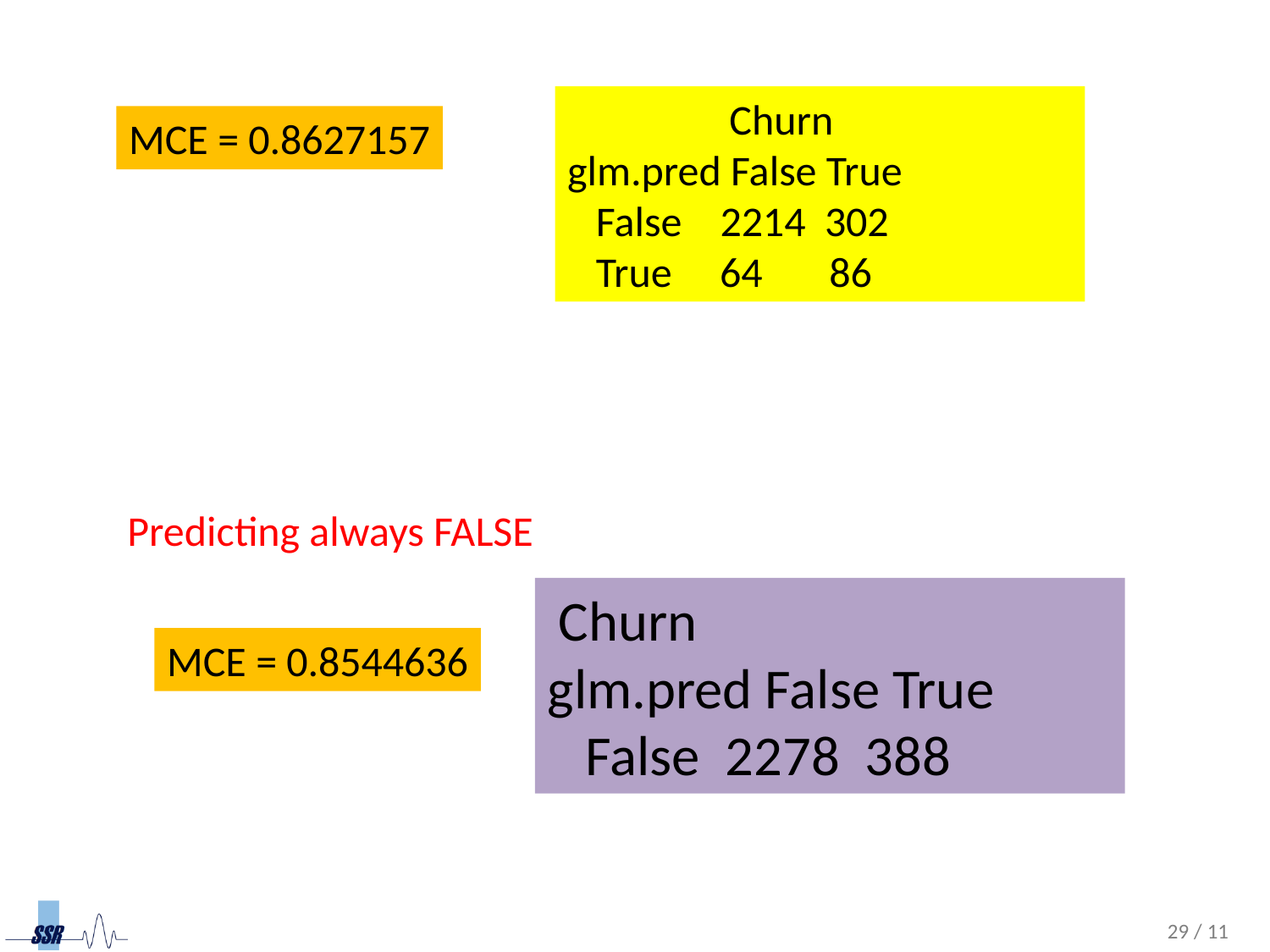

Churn
glm.pred False True
   False    2214  302
   True     64       86
MCE = 0.8627157
Predicting always FALSE
 Churn
glm.pred False True
   False  2278  388
MCE = 0.8544636